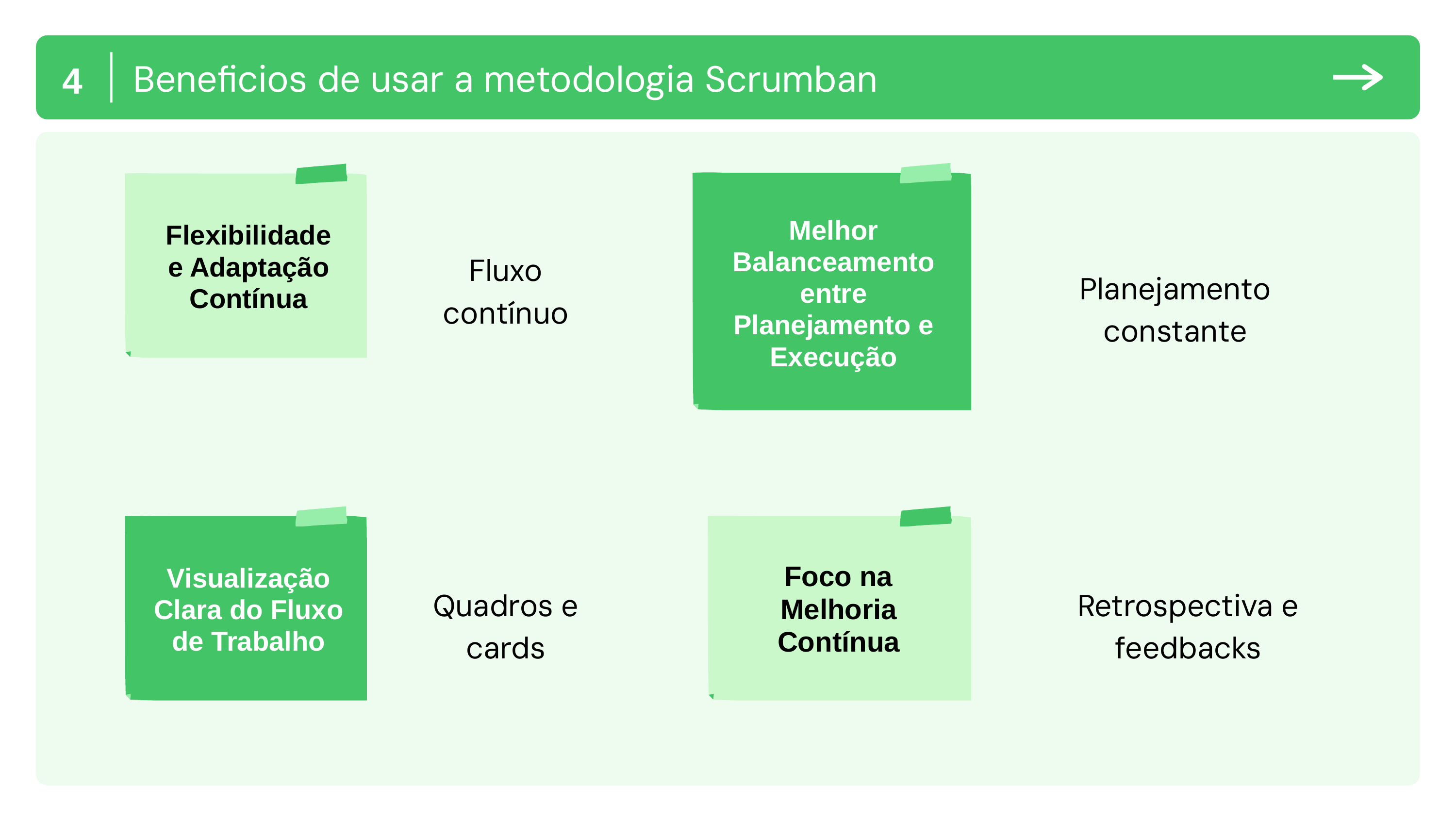

4
Beneficios de usar a metodologia Scrumban

Melhor Balanceamento entre Planejamento e Execução
Flexibilidade e Adaptação Contínua
Fluxo contínuo
Planejamento constante

Foco na Melhoria Contínua
Visualização Clara do Fluxo de Trabalho
Quadros e cards
Retrospectiva e feedbacks